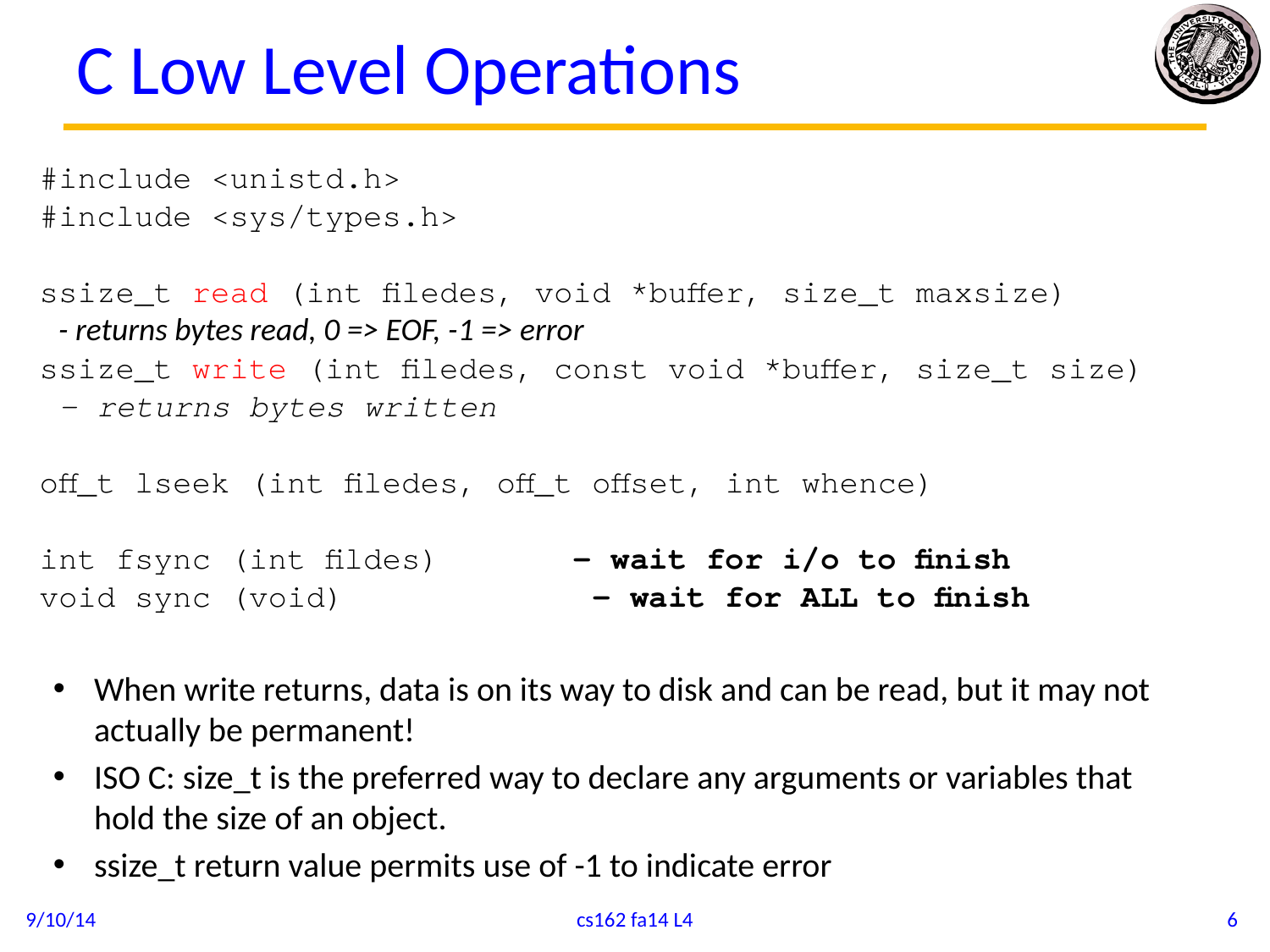

# C Low Level Operations
#include <unistd.h>
#include <sys/types.h>

ssize_t read (int filedes, void *buffer, size_t maxsize)
 - returns bytes read, 0 => EOF, -1 => error
ssize_t write (int filedes, const void *buffer, size_t size)
 - returns bytes written

off_t lseek (int filedes, off_t offset, int whence)

int fsync (int fildes)       – wait for i/o to finish
void sync (void)             – wait for ALL to finish
When write returns, data is on its way to disk and can be read, but it may not actually be permanent!
ISO C: size_t is the preferred way to declare any arguments or variables that hold the size of an object.
ssize_t return value permits use of -1 to indicate error
9/10/14
cs162 fa14 L4
6